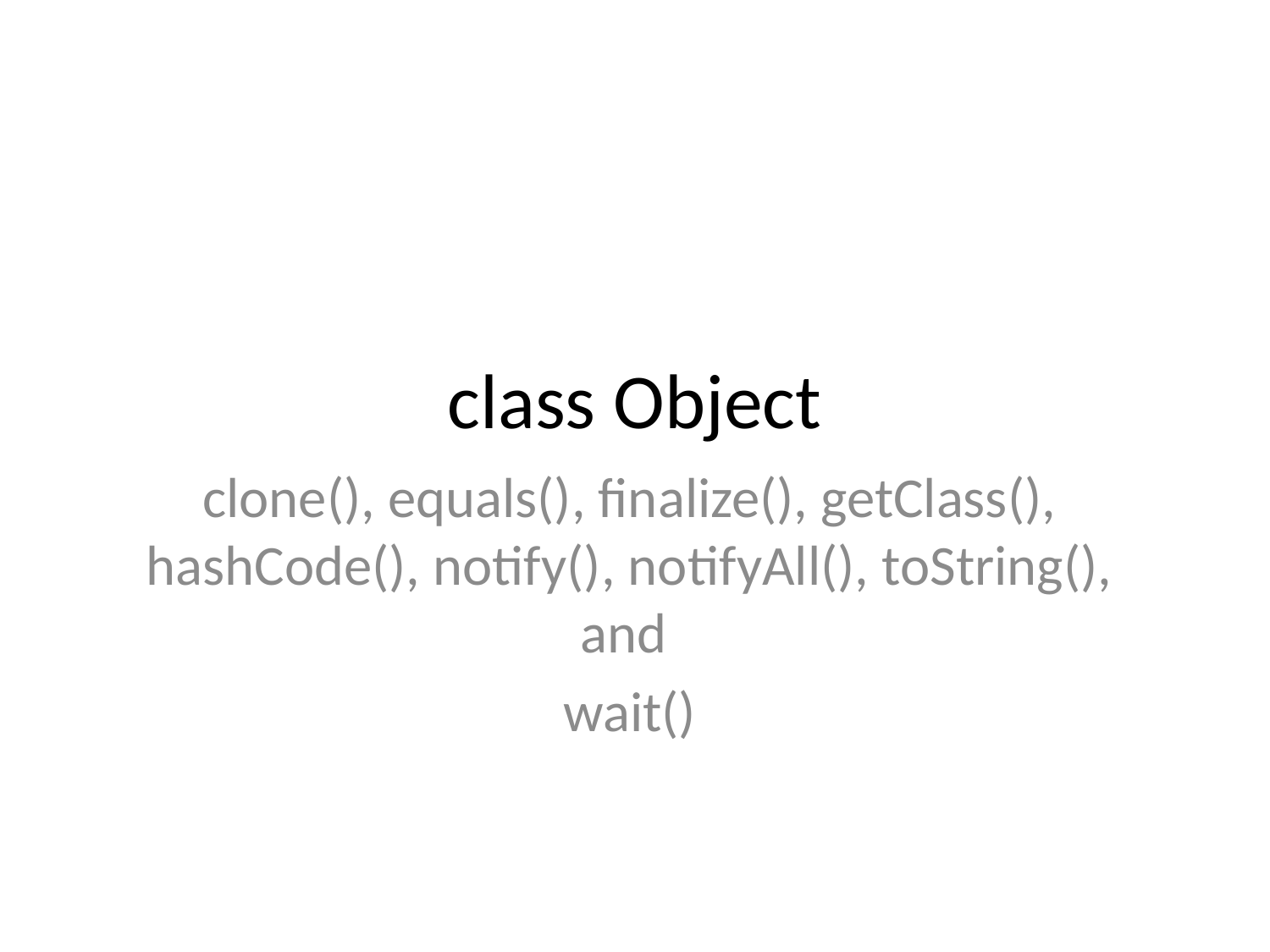

# class Object
clone(), equals(), finalize(), getClass(), hashCode(), notify(), notifyAll(), toString(), and
wait()